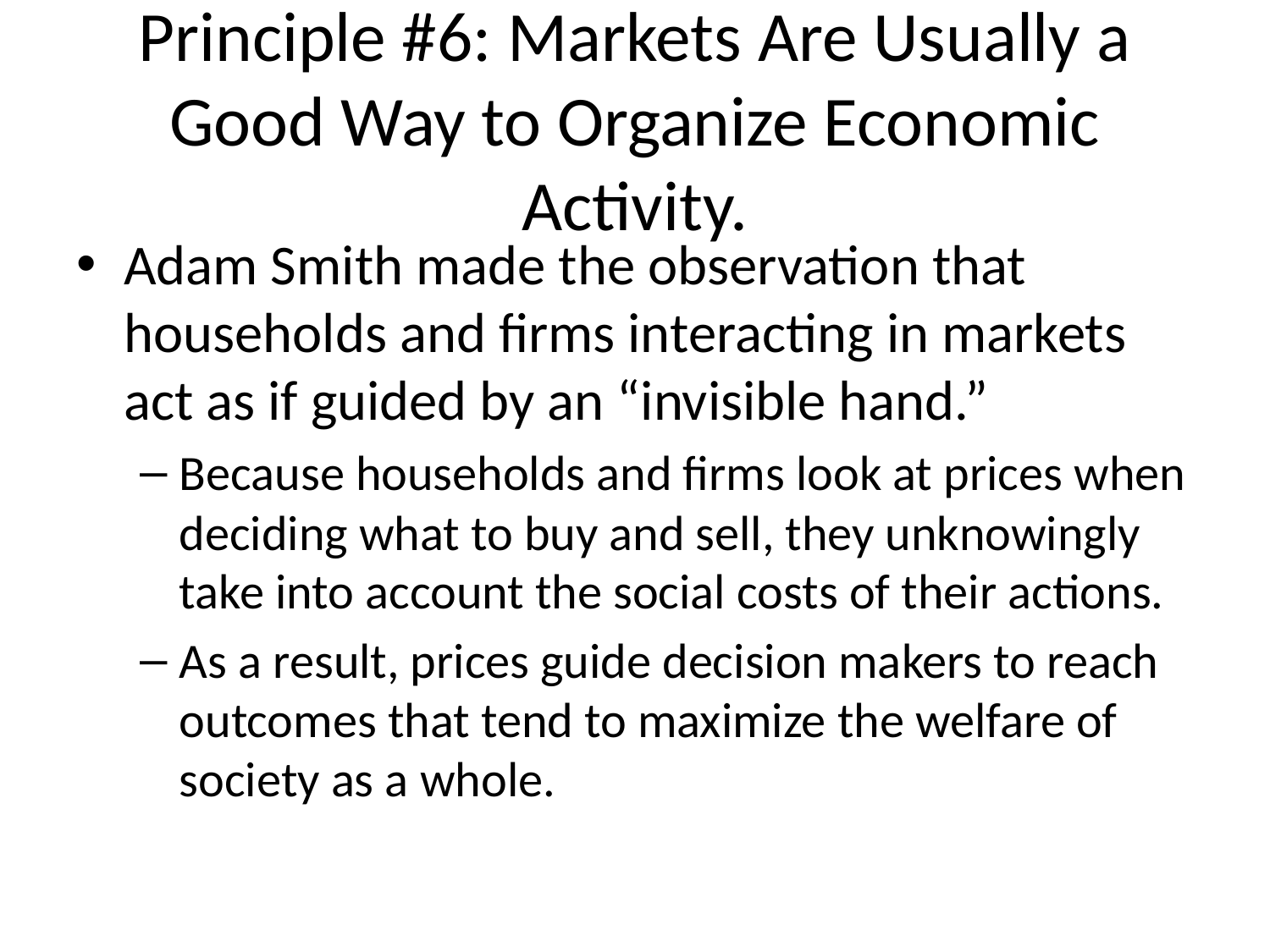

# Principle #6: Markets Are Usually a Good Way to Organize Economic Activity.
Adam Smith made the observation that households and firms interacting in markets act as if guided by an “invisible hand.”
Because households and firms look at prices when deciding what to buy and sell, they unknowingly take into account the social costs of their actions.
As a result, prices guide decision makers to reach outcomes that tend to maximize the welfare of society as a whole.